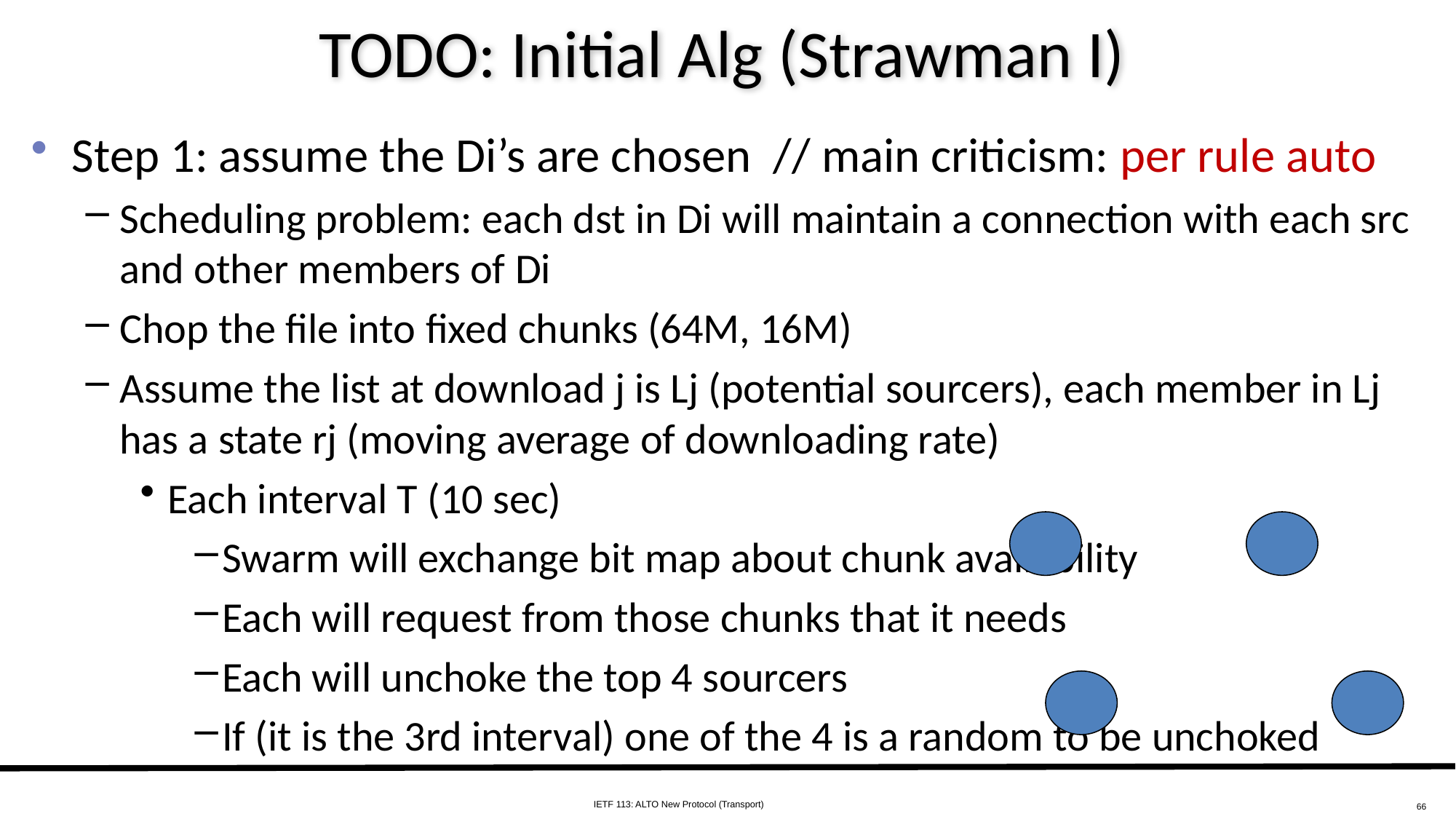

# TODO: Initial Alg (Strawman I)
Step 1: assume the Di’s are chosen  // main criticism: per rule auto
Scheduling problem: each dst in Di will maintain a connection with each src and other members of Di
Chop the file into fixed chunks (64M, 16M)
Assume the list at download j is Lj (potential sourcers), each member in Lj has a state rj (moving average of downloading rate)
Each interval T (10 sec)
Swarm will exchange bit map about chunk availability
Each will request from those chunks that it needs
Each will unchoke the top 4 sourcers
If (it is the 3rd interval) one of the 4 is a random to be unchoked